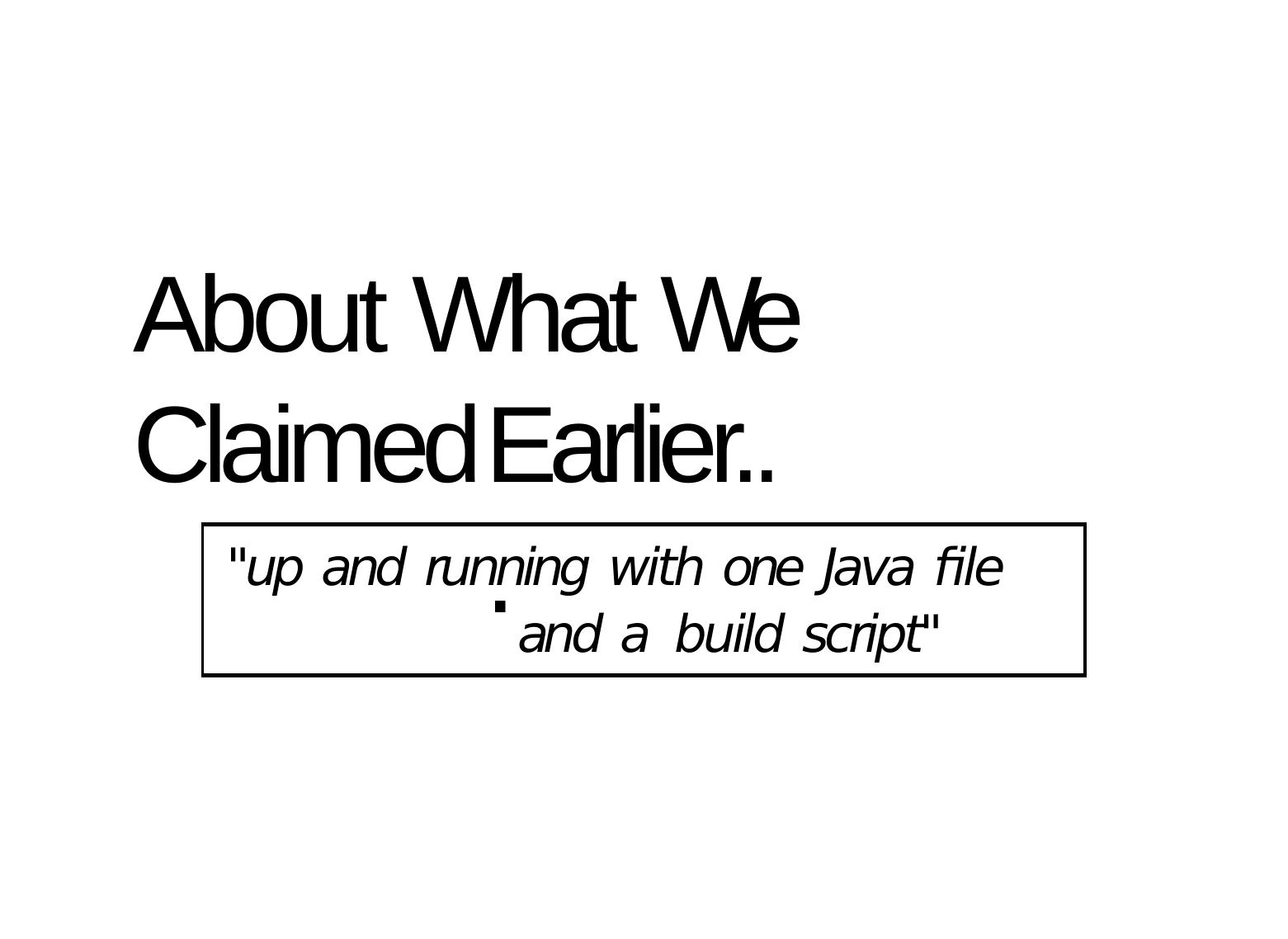

# About What We Claimed
Earlier...

"up and running with one Java file and a  build script"